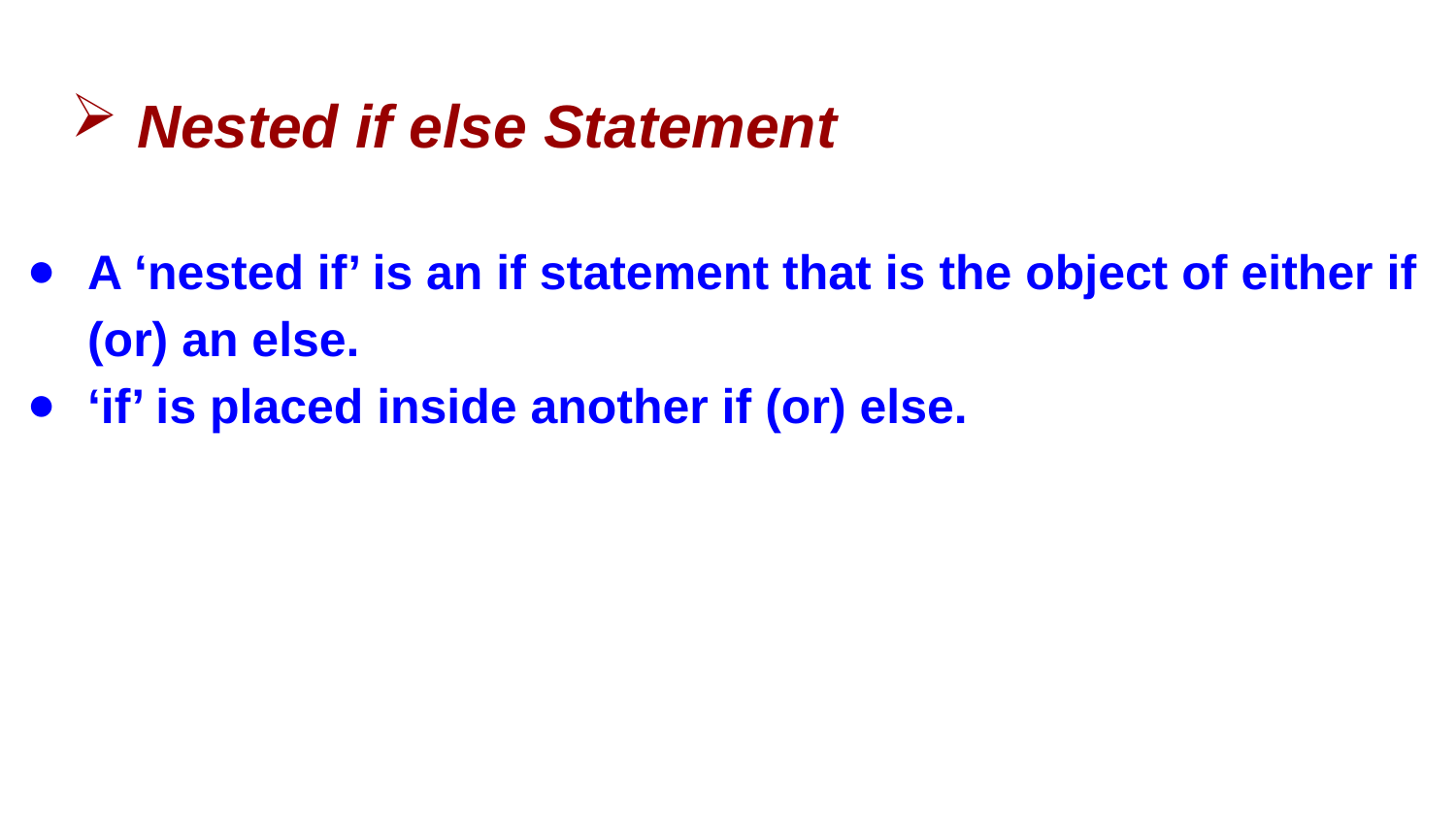

# Nested if else Statement

A ‘nested if’ is an if statement that is the object of either if (or) an else.
‘if’ is placed inside another if (or) else.